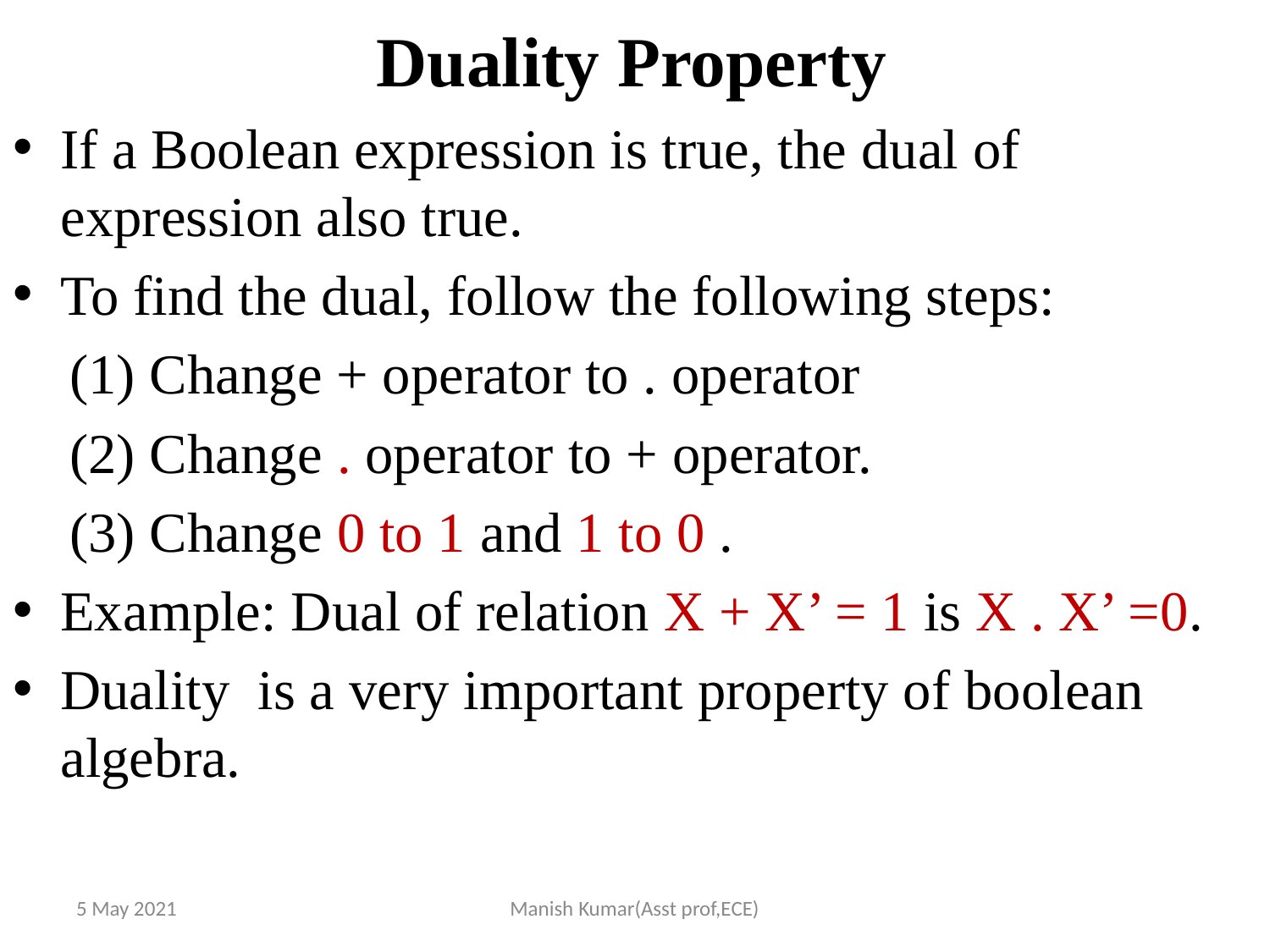

# Duality Property
If a Boolean expression is true, the dual of expression also true.
To find the dual, follow the following steps:
    (1) Change + operator to . operator
    (2) Change . operator to + operator.
    (3) Change 0 to 1 and 1 to 0 .
Example: Dual of relation X + X’ = 1 is X . X’ =0.
Duality  is a very important property of boolean algebra.
5 May 2021
Manish Kumar(Asst prof,ECE)